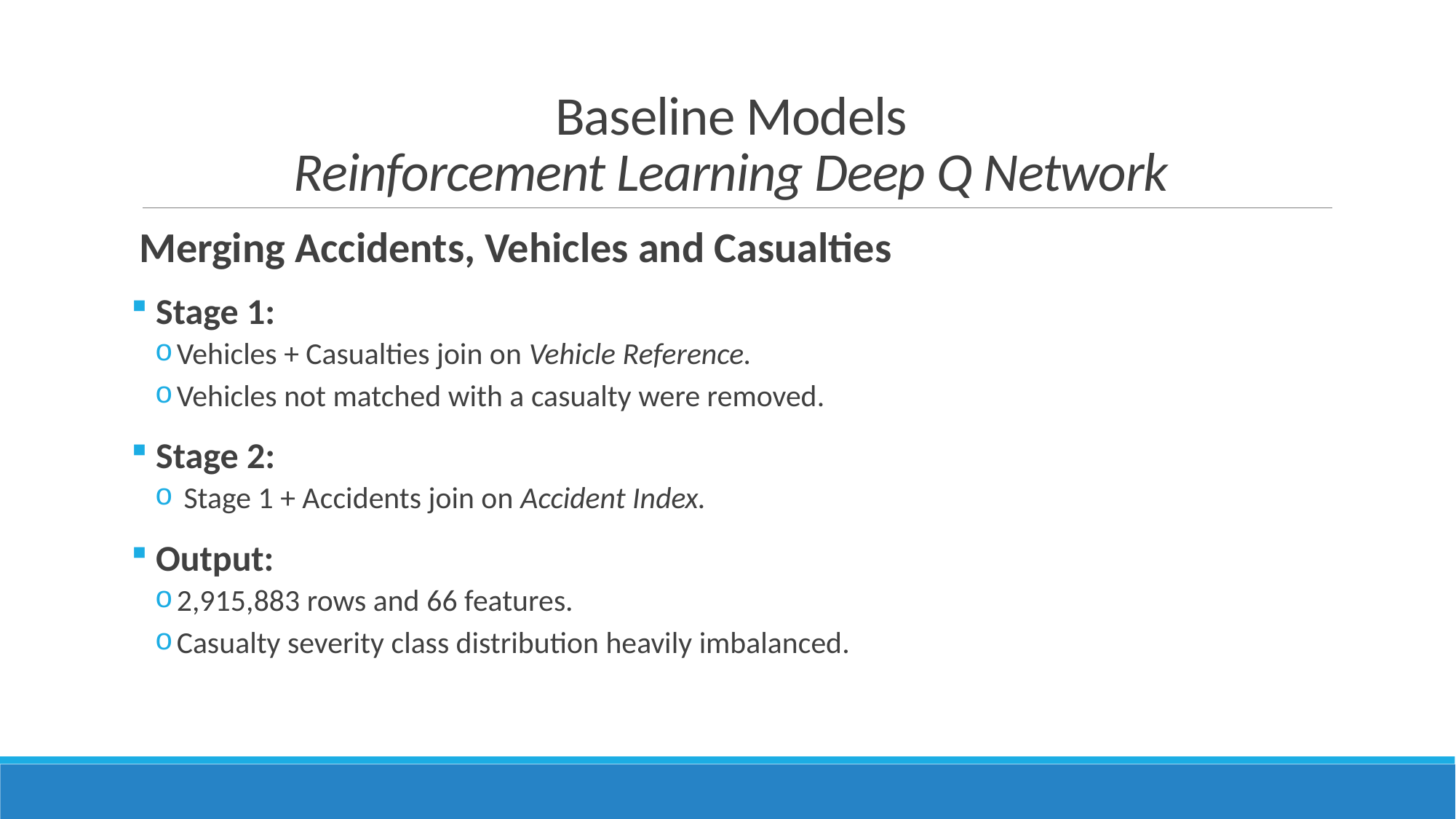

# Baseline Models Reinforcement Learning Deep Q Network
 Merging Accidents, Vehicles and Casualties
 Stage 1:
Vehicles + Casualties join on Vehicle Reference.
Vehicles not matched with a casualty were removed.
 Stage 2:
 Stage 1 + Accidents join on Accident Index.
 Output:
2,915,883 rows and 66 features.
Casualty severity class distribution heavily imbalanced.